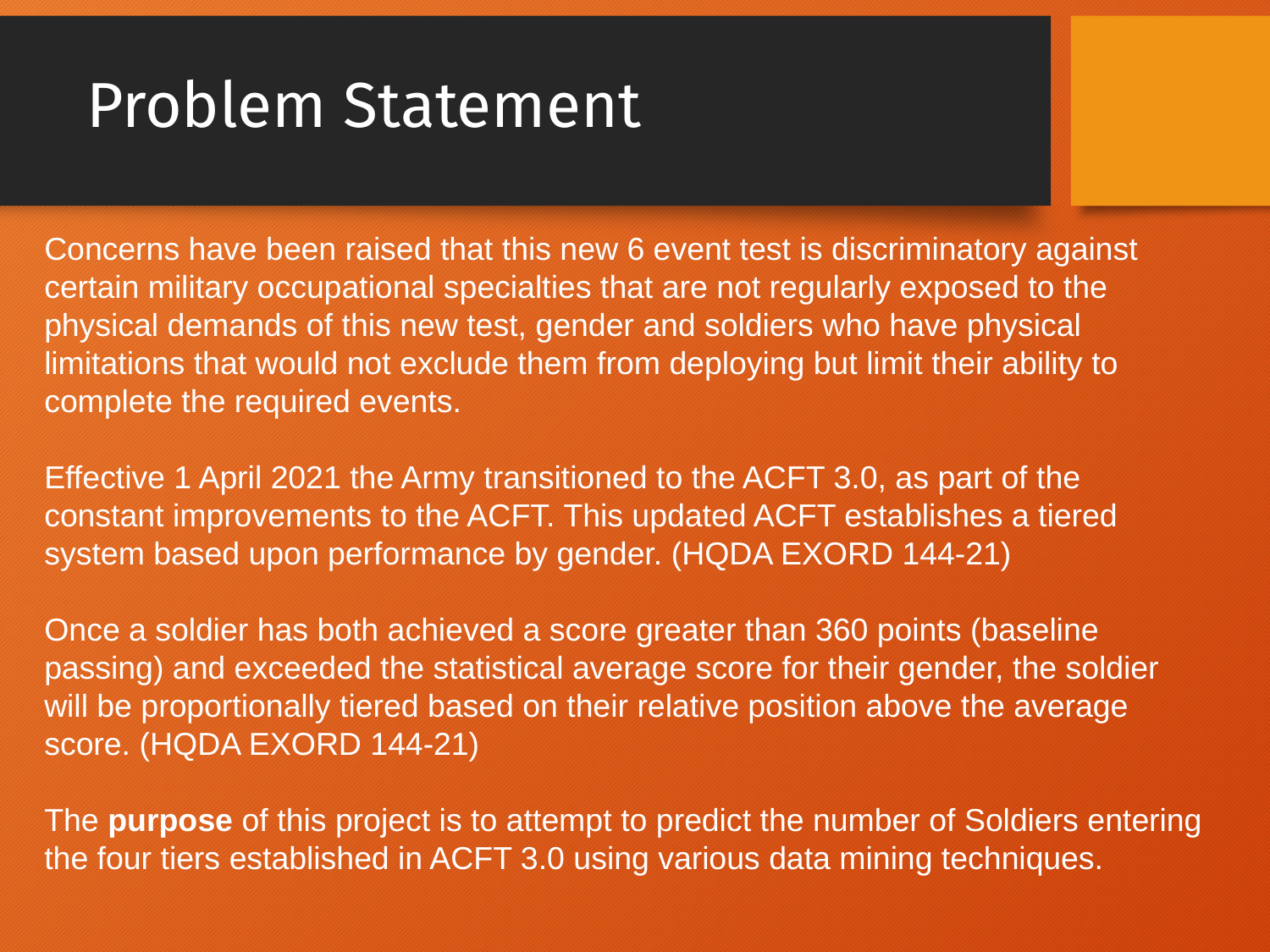

# Problem Statement
Concerns have been raised that this new 6 event test is discriminatory against certain military occupational specialties that are not regularly exposed to the physical demands of this new test, gender and soldiers who have physical limitations that would not exclude them from deploying but limit their ability to complete the required events.

Effective 1 April 2021 the Army transitioned to the ACFT 3.0, as part of the constant improvements to the ACFT. This updated ACFT establishes a tiered system based upon performance by gender. (HQDA EXORD 144-21)

Once a soldier has both achieved a score greater than 360 points (baseline passing) and exceeded the statistical average score for their gender, the soldier will be proportionally tiered based on their relative position above the average score. (HQDA EXORD 144-21)

The purpose of this project is to attempt to predict the number of Soldiers entering the four tiers established in ACFT 3.0 using various data mining techniques.